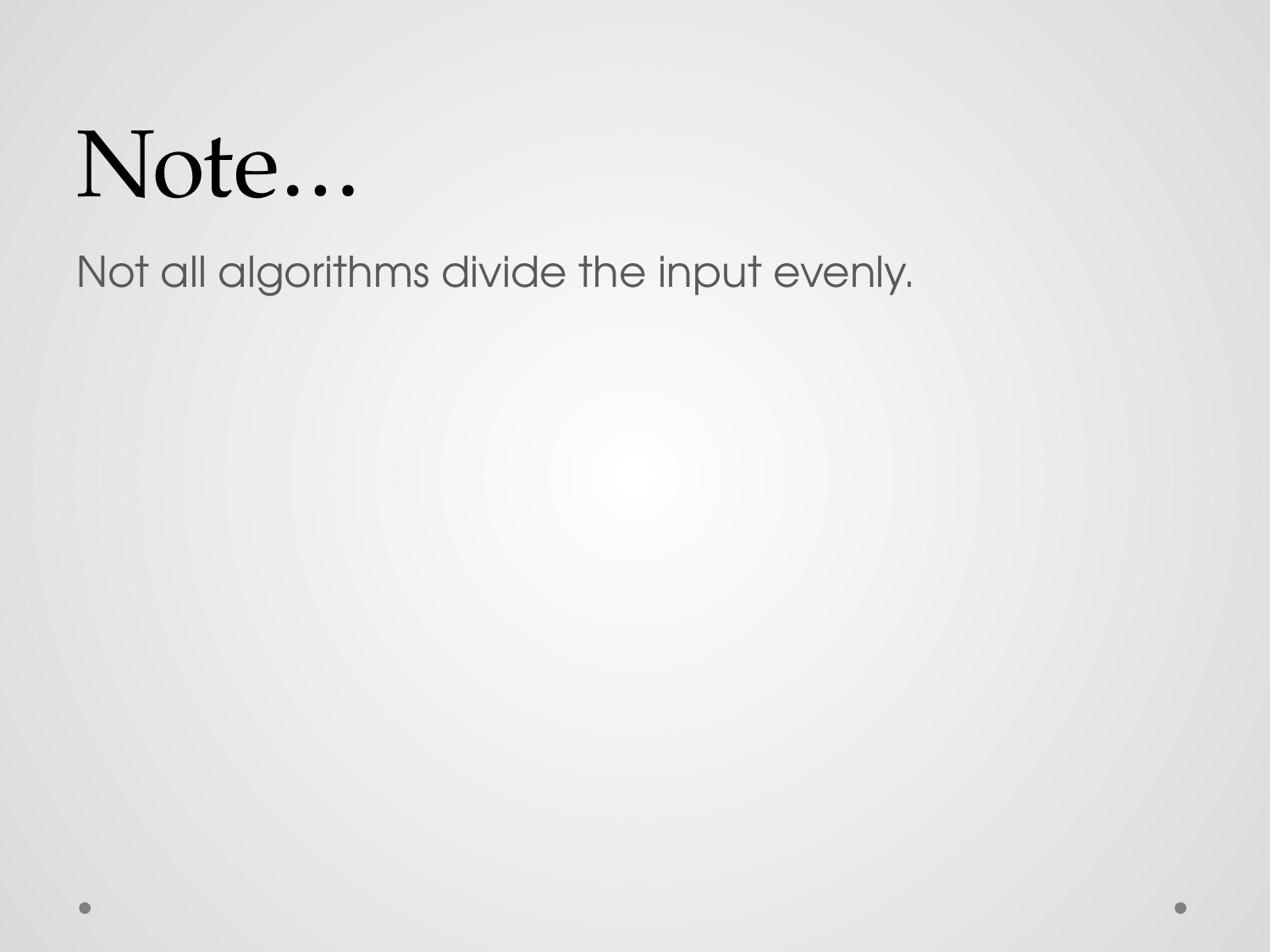

# Note…
Not all algorithms divide the input evenly.